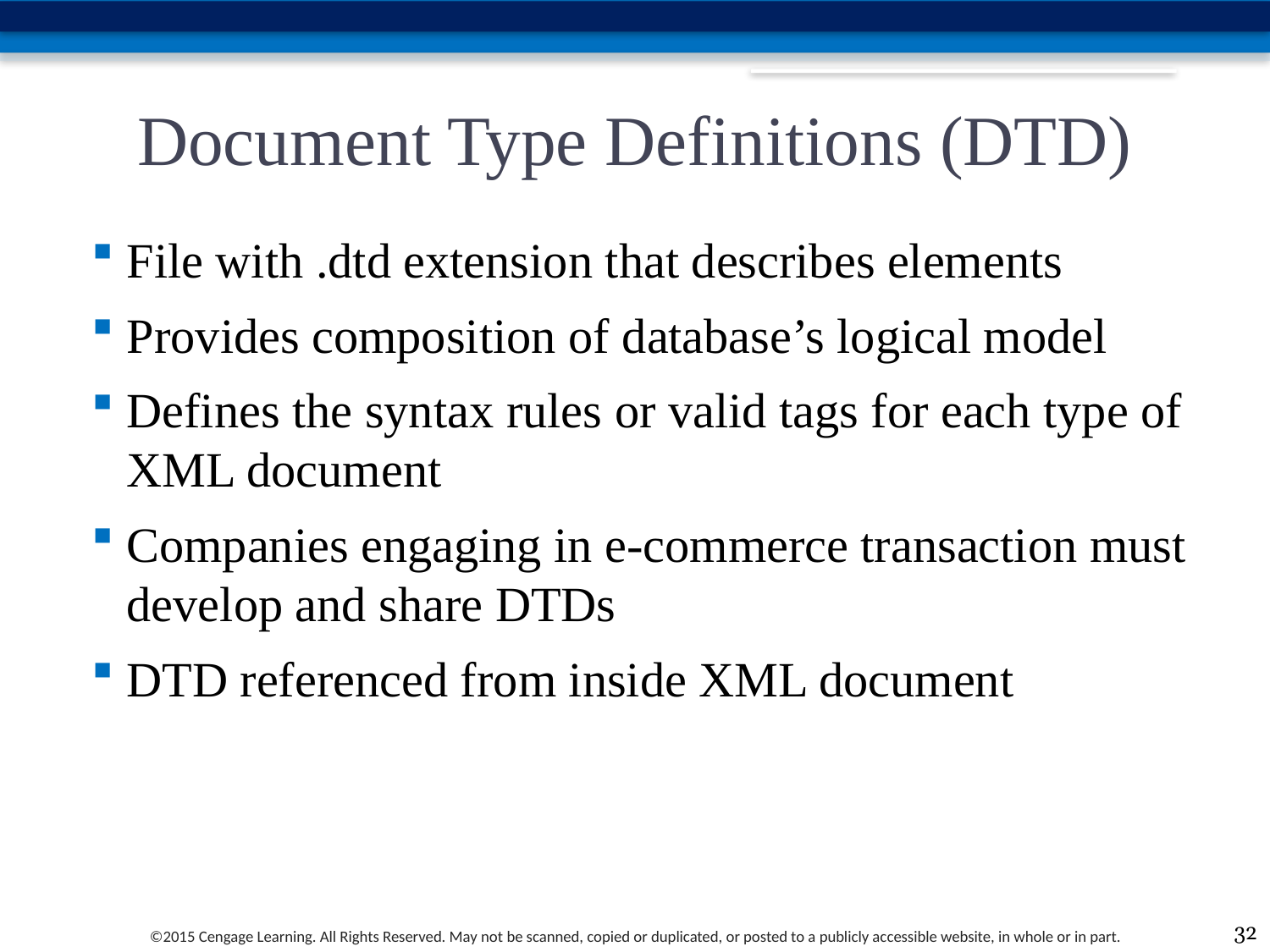

# Document Type Definitions (DTD)
File with .dtd extension that describes elements
Provides composition of database’s logical model
Defines the syntax rules or valid tags for each type of XML document
Companies engaging in e-commerce transaction must develop and share DTDs
DTD referenced from inside XML document
32